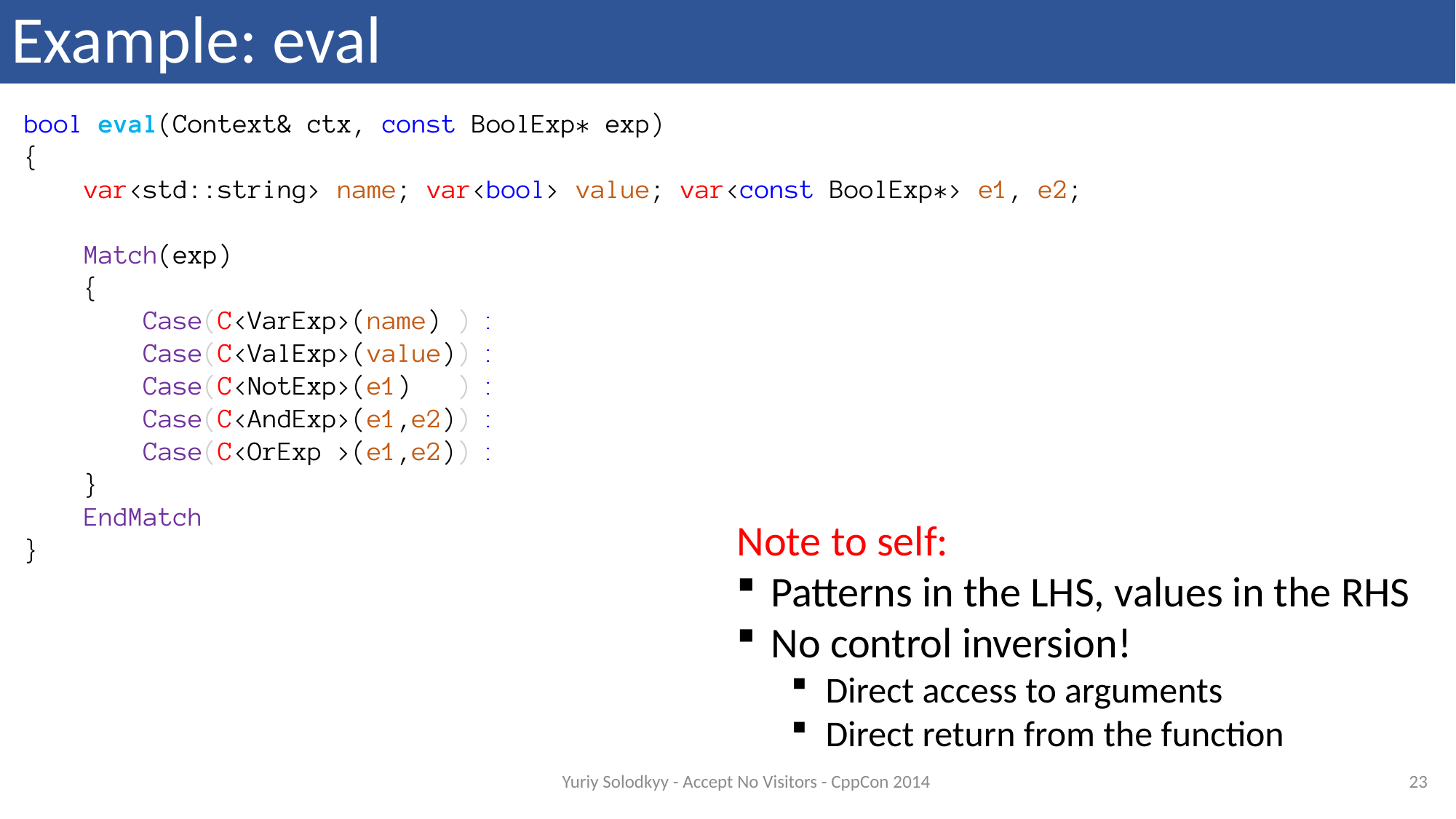

# Example: eval
bool eval(Context& ctx, const BoolExp* exp)
{
    var<std::string> name; var<bool> value; var<const BoolExp*> e1, e2;

    Match(exp)
    {
        Case(C<VarExp>(name) ) return ctx[name];
        Case(C<ValExp>(value)) return value;
        Case(C<NotExp>(e1)   ) return!eval(ctx, e1);
        Case(C<AndExp>(e1,e2)) return eval(ctx, e1) && eval(ctx, e2);
        Case(C<OrExp >(e1,e2)) return eval(ctx, e1) || eval(ctx, e2);
    }
    EndMatch
}

Note to self:
Patterns in the LHS, values in the RHS
No control inversion!
Direct access to arguments
Direct return from the function
23
Yuriy Solodkyy - Accept No Visitors - CppCon 2014